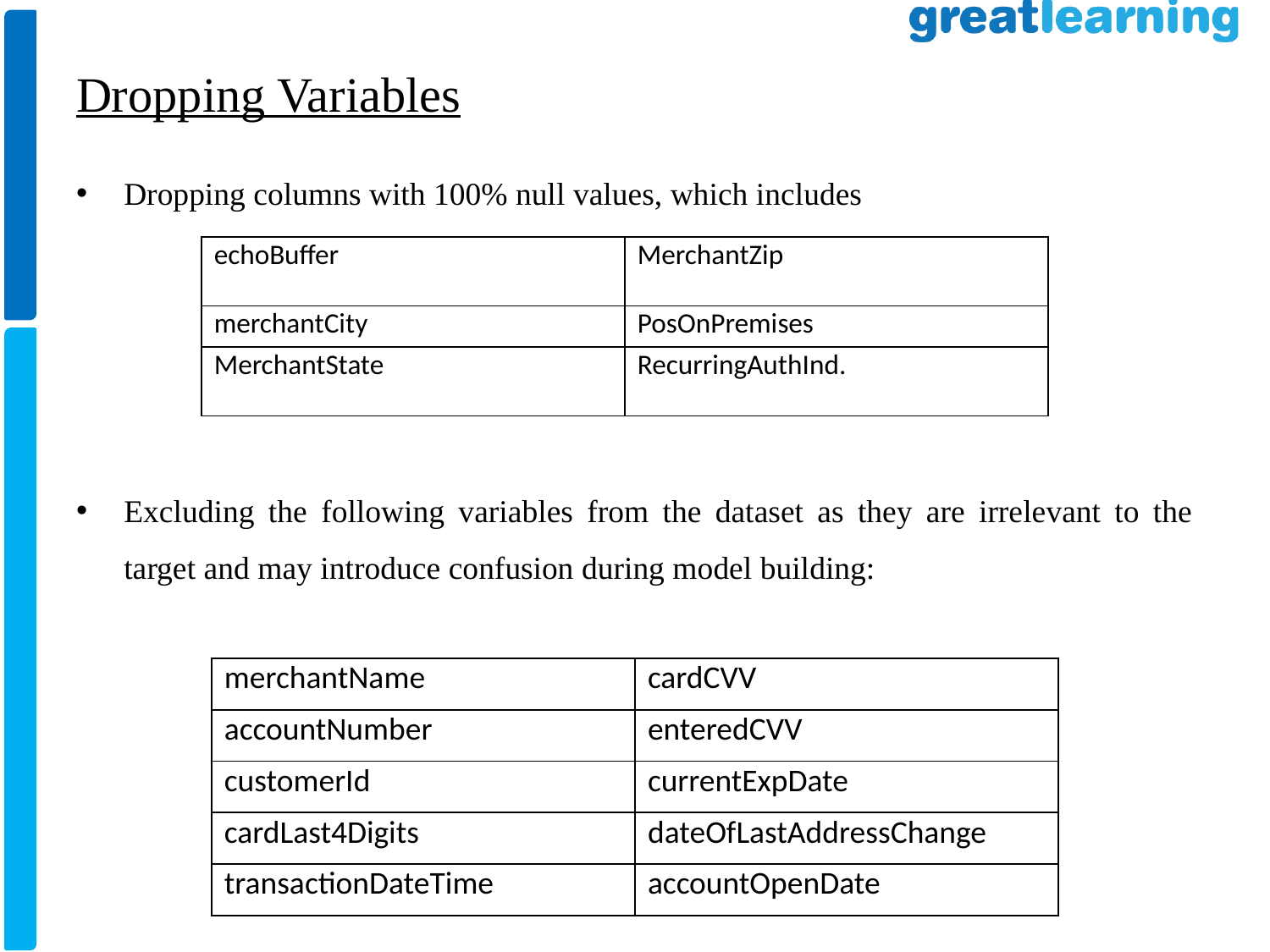

# Dropping Variables
Dropping columns with 100% null values, which includes

Excluding the following variables from the dataset as they are irrelevant to the target and may introduce confusion during model building:

| echoBuffer | MerchantZip |
| --- | --- |
| merchantCity | PosOnPremises |
| MerchantState | RecurringAuthInd. |
| merchantName | cardCVV |
| --- | --- |
| accountNumber | enteredCVV |
| customerId | currentExpDate |
| cardLast4Digits | dateOfLastAddressChange |
| transactionDateTime | accountOpenDate |